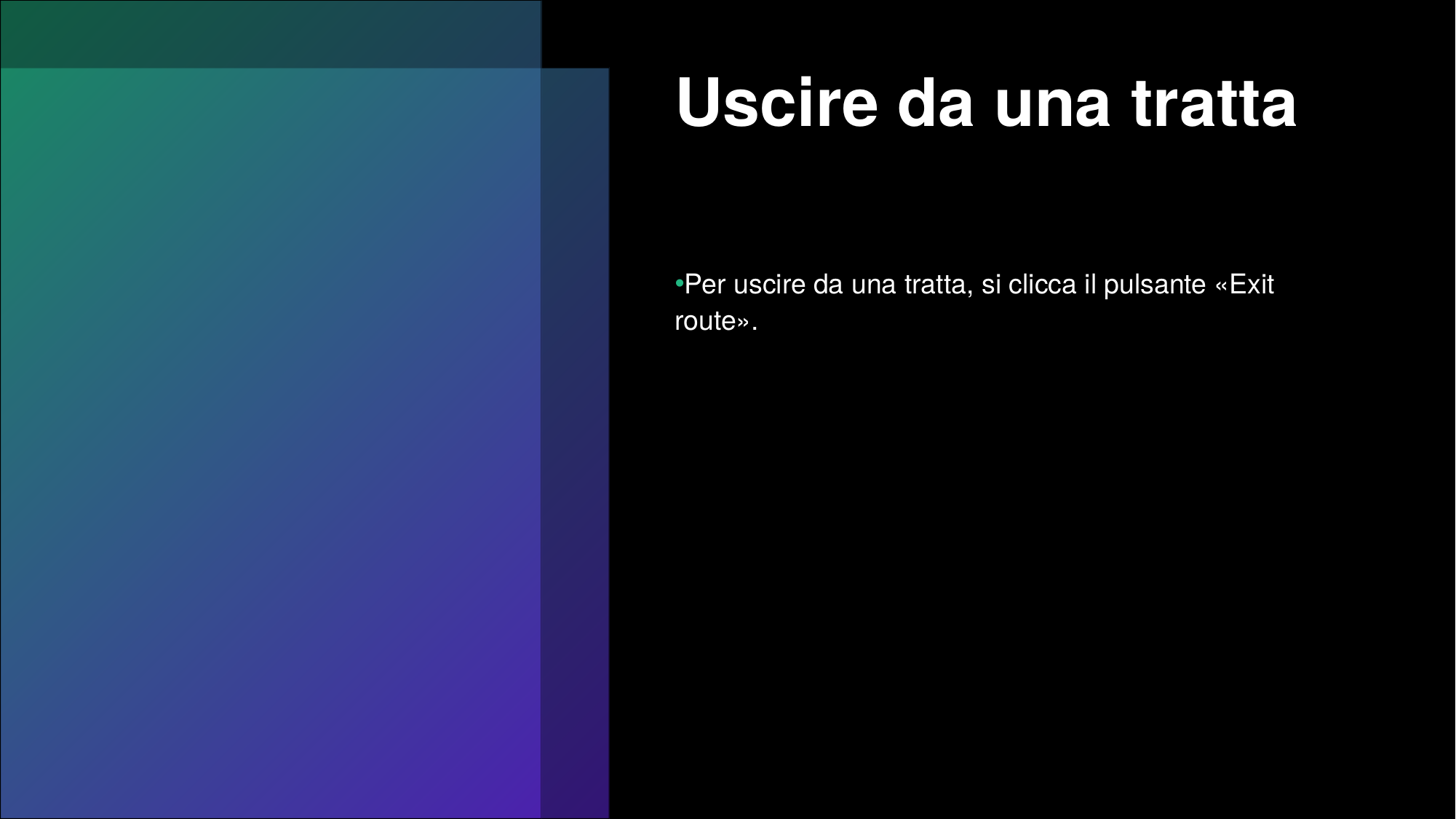

# Uscire da una tratta

Per uscire da una tratta, si clicca il pulsante «Exit route».